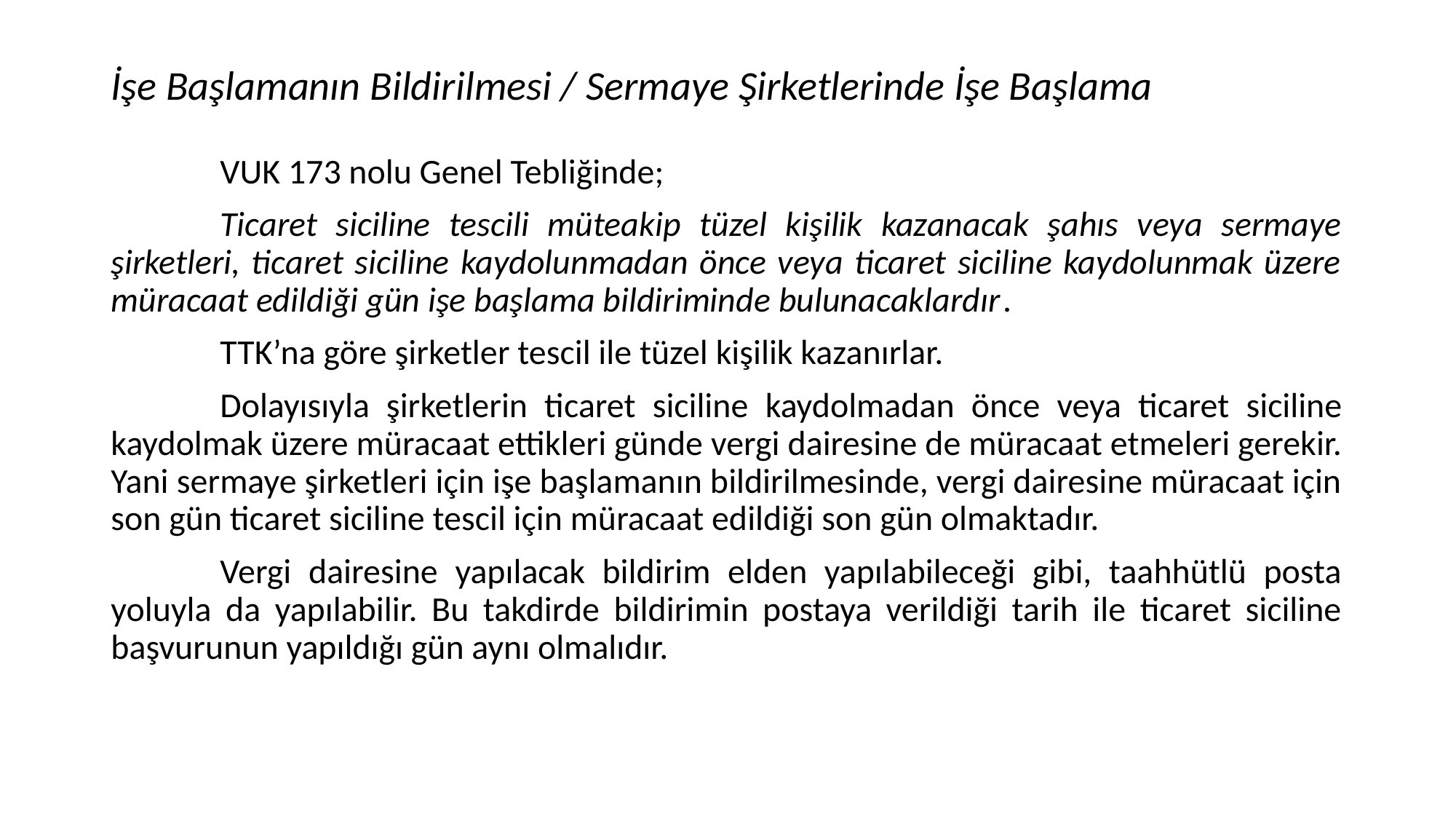

# İşe Başlamanın Bildirilmesi / Sermaye Şirketlerinde İşe Başlama
	VUK 173 nolu Genel Tebliğinde;
	Ticaret siciline tescili müteakip tüzel kişilik kazanacak şahıs veya sermaye şirketleri, ticaret siciline kaydolunmadan önce veya ticaret siciline kaydolunmak üzere müracaat edildiği gün işe başlama bildiriminde bulunacaklardır.
	TTK’na göre şirketler tescil ile tüzel kişilik kazanırlar.
	Dolayısıyla şirketlerin ticaret siciline kaydolmadan önce veya ticaret siciline kaydolmak üzere müracaat ettikleri günde vergi dairesine de müracaat etmeleri gerekir. Yani sermaye şirketleri için işe başlamanın bildirilmesinde, vergi dairesine müracaat için son gün ticaret siciline tescil için müracaat edildiği son gün olmaktadır.
	Vergi dairesine yapılacak bildirim elden yapılabileceği gibi, taahhütlü posta yoluyla da yapılabilir. Bu takdirde bildirimin postaya verildiği tarih ile ticaret siciline başvurunun yapıldığı gün aynı olmalıdır.